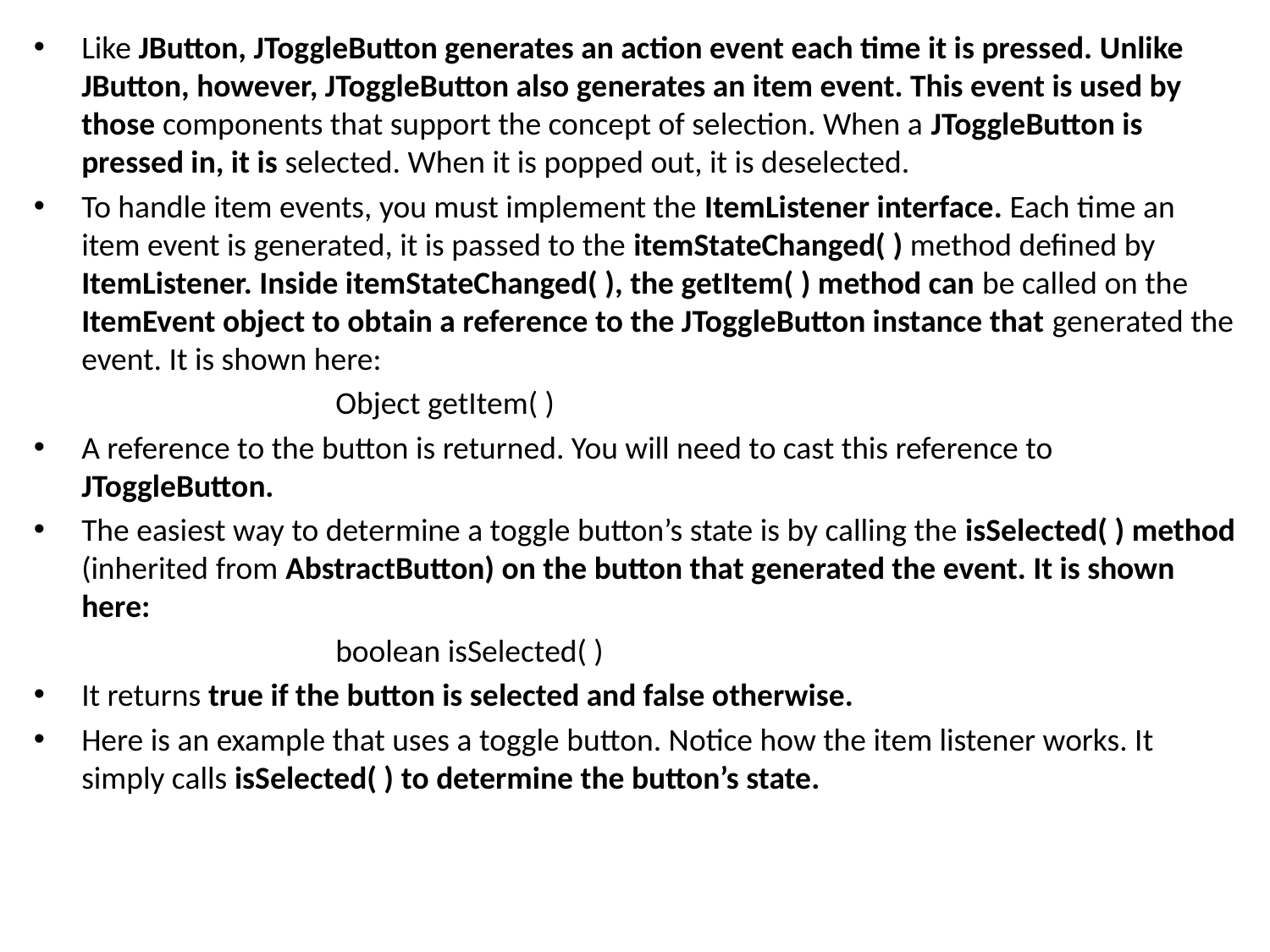

Like JButton, JToggleButton generates an action event each time it is pressed. Unlike JButton, however, JToggleButton also generates an item event. This event is used by those components that support the concept of selection. When a JToggleButton is pressed in, it is selected. When it is popped out, it is deselected.
To handle item events, you must implement the ItemListener interface. Each time an item event is generated, it is passed to the itemStateChanged( ) method defined by ItemListener. Inside itemStateChanged( ), the getItem( ) method can be called on the ItemEvent object to obtain a reference to the JToggleButton instance that generated the event. It is shown here:
			Object getItem( )
A reference to the button is returned. You will need to cast this reference to JToggleButton.
The easiest way to determine a toggle button’s state is by calling the isSelected( ) method (inherited from AbstractButton) on the button that generated the event. It is shown here:
			boolean isSelected( )
It returns true if the button is selected and false otherwise.
Here is an example that uses a toggle button. Notice how the item listener works. It simply calls isSelected( ) to determine the button’s state.